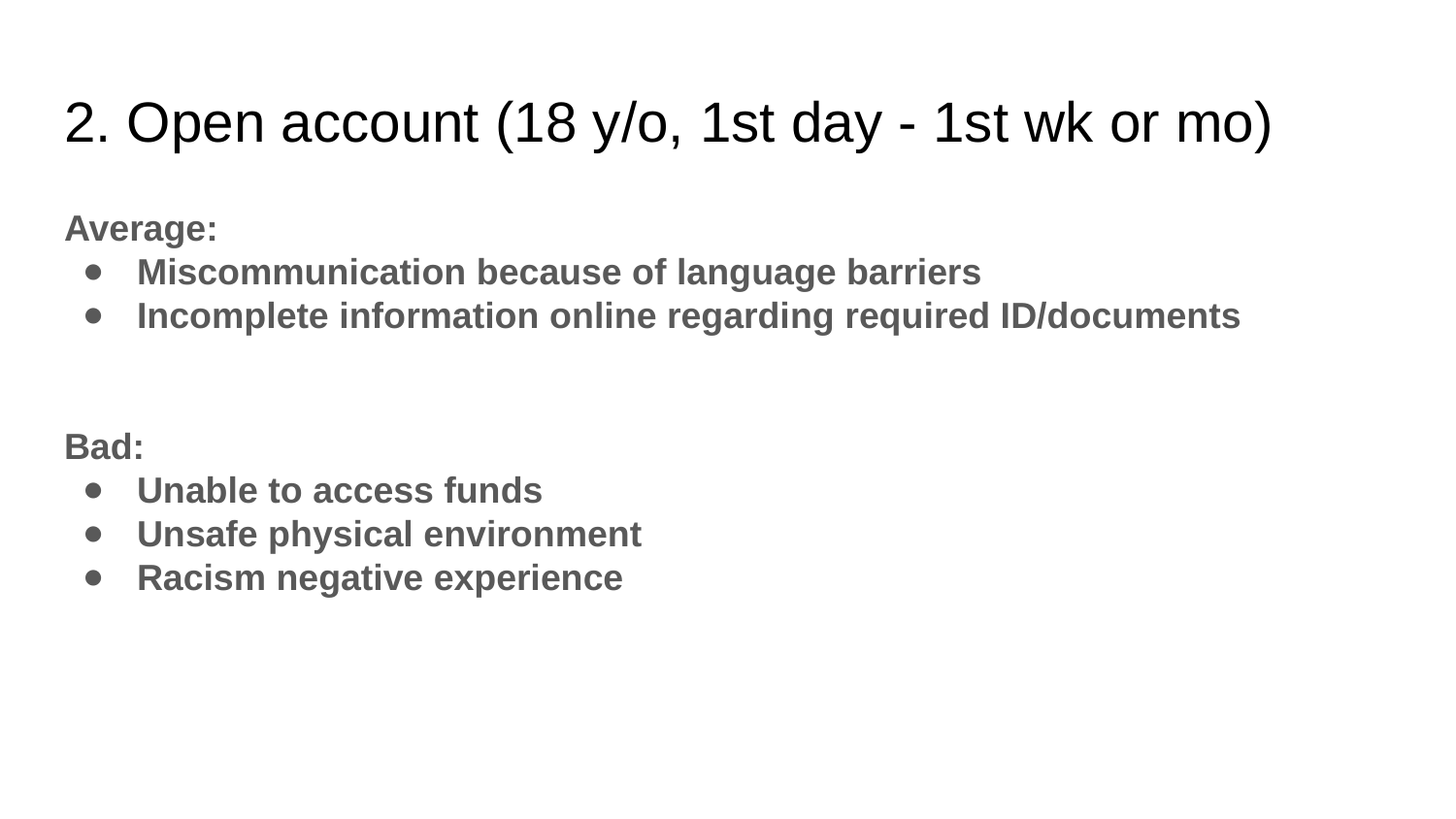

# 2. Open account (18 y/o, 1st day - 1st wk or mo)
Average:
Miscommunication because of language barriers
Incomplete information online regarding required ID/documents

Bad:
Unable to access funds
Unsafe physical environment
Racism negative experience